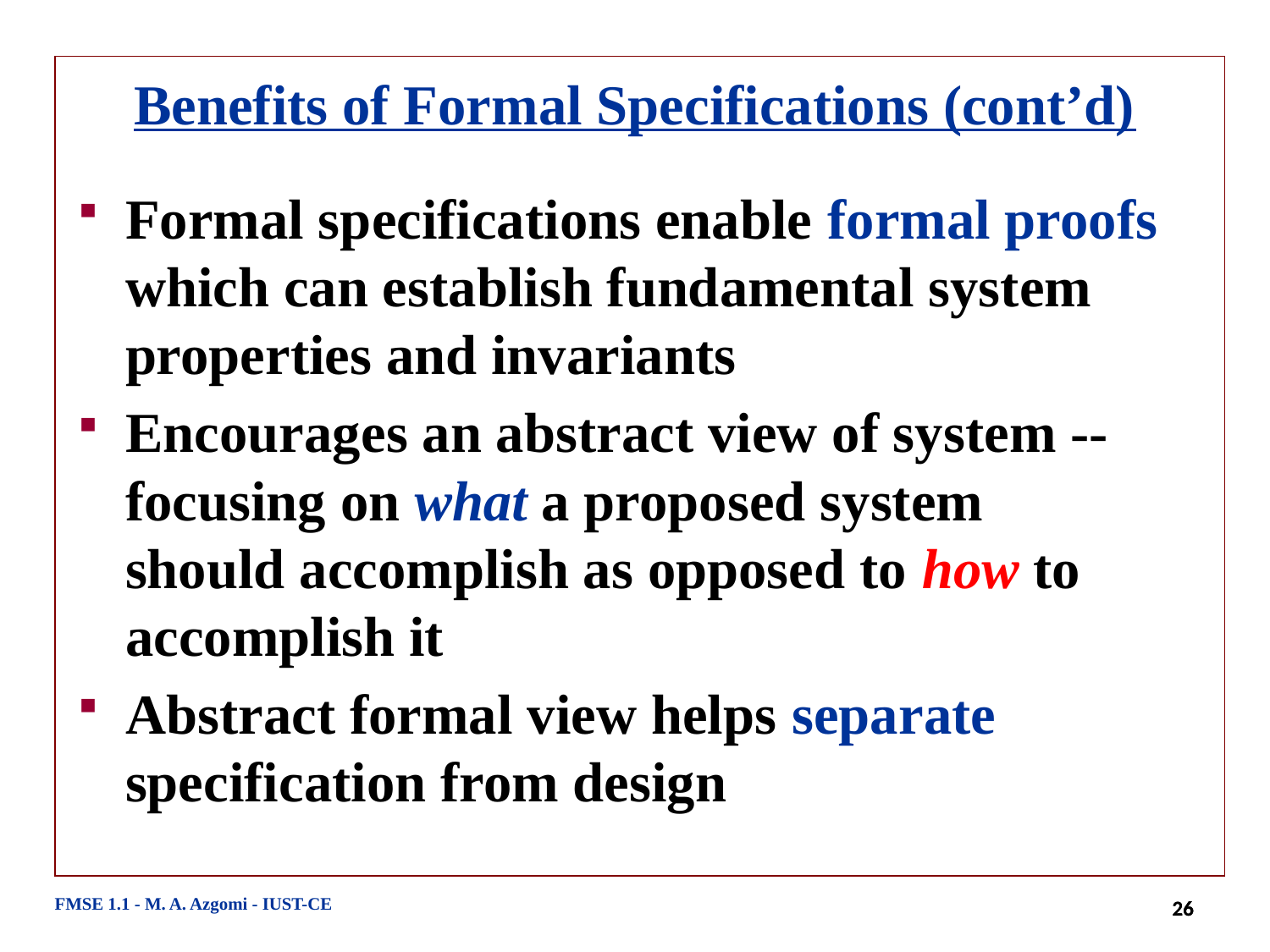

# Benefits of Formal Specifications (cont’d)
Formal specifications enable formal proofs
which can establish fundamental system
properties and invariants
Encourages an abstract view of system --
focusing on what a proposed system
should accomplish as opposed to how to
accomplish it
Abstract formal view helps separate
specification from design
FMSE 1.1 - M. A. Azgomi - IUST-CE